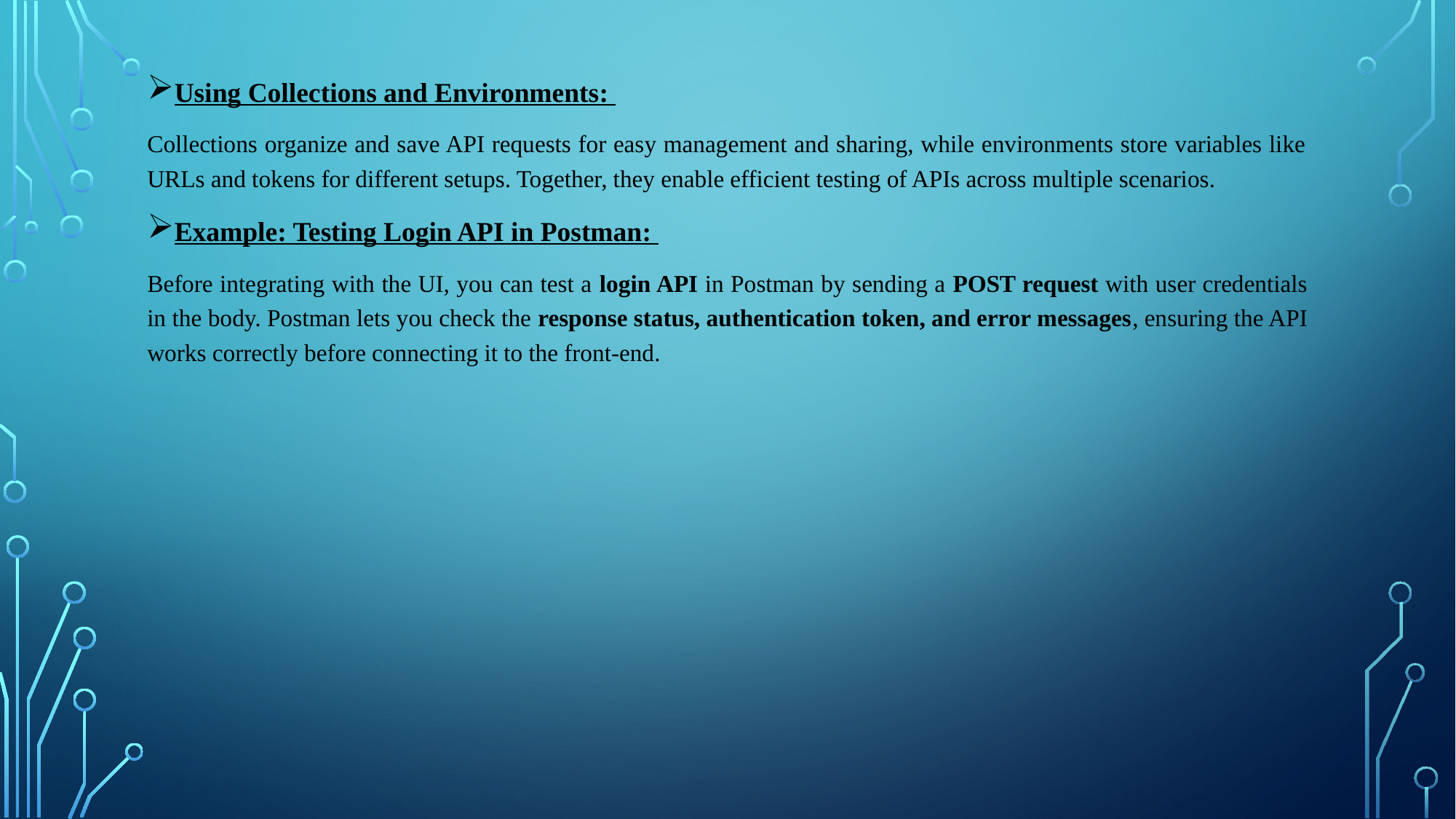

Using Collections and Environments:
Collections organize and save API requests for easy management and sharing, while environments store variables like URLs and tokens for different setups. Together, they enable efficient testing of APIs across multiple scenarios.
Example: Testing Login API in Postman:
Before integrating with the UI, you can test a login API in Postman by sending a POST request with user credentials in the body. Postman lets you check the response status, authentication token, and error messages, ensuring the API works correctly before connecting it to the front-end.